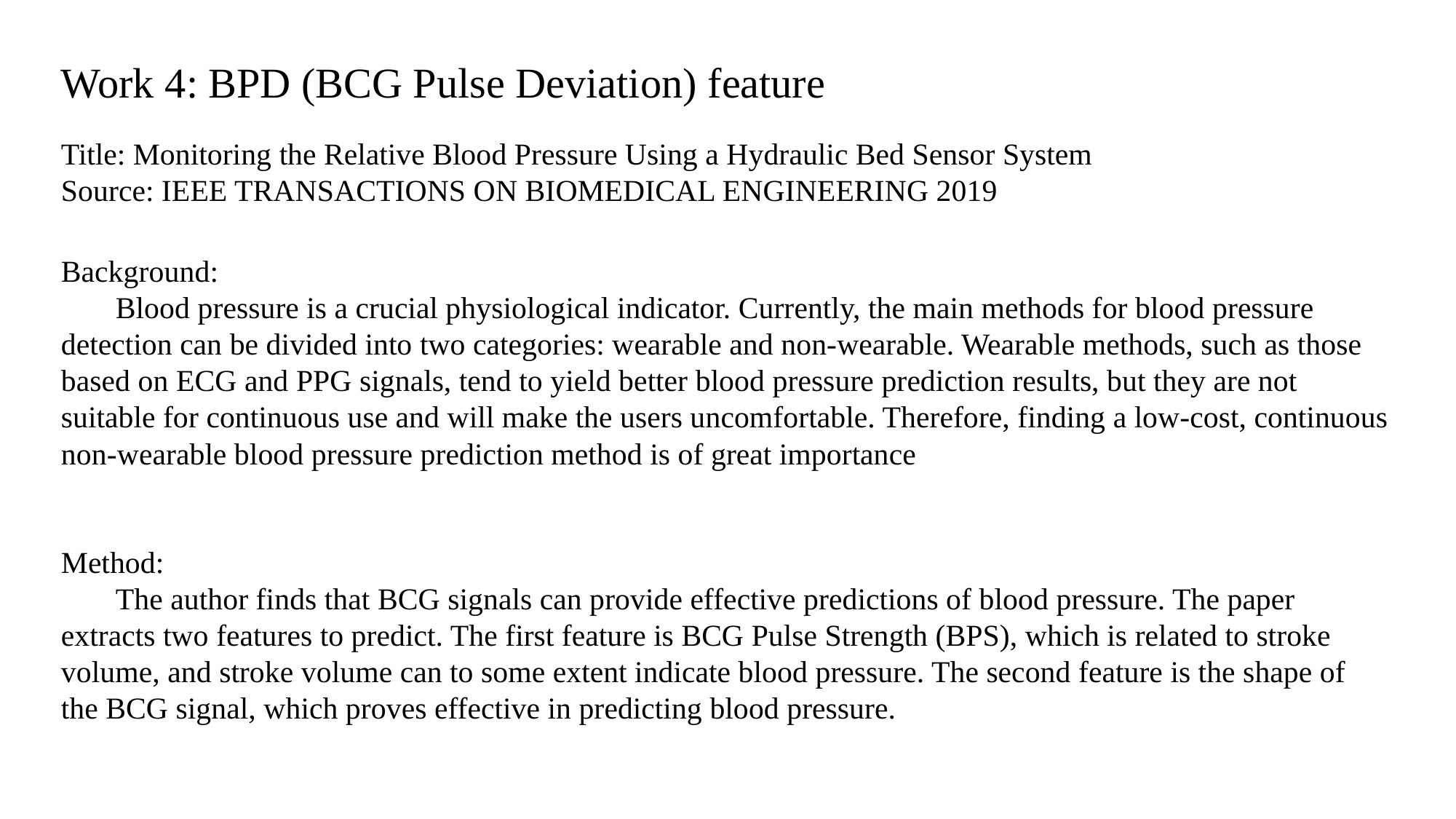

Work 4: BPD (BCG Pulse Deviation) feature
Title: Monitoring the Relative Blood Pressure Using a Hydraulic Bed Sensor System
Source: IEEE TRANSACTIONS ON BIOMEDICAL ENGINEERING 2019
Background:
Blood pressure is a crucial physiological indicator. Currently, the main methods for blood pressure detection can be divided into two categories: wearable and non-wearable. Wearable methods, such as those based on ECG and PPG signals, tend to yield better blood pressure prediction results, but they are not suitable for continuous use and will make the users uncomfortable. Therefore, finding a low-cost, continuous non-wearable blood pressure prediction method is of great importance

Method:
The author finds that BCG signals can provide effective predictions of blood pressure. The paper extracts two features to predict. The first feature is BCG Pulse Strength (BPS), which is related to stroke volume, and stroke volume can to some extent indicate blood pressure. The second feature is the shape of the BCG signal, which proves effective in predicting blood pressure.
7